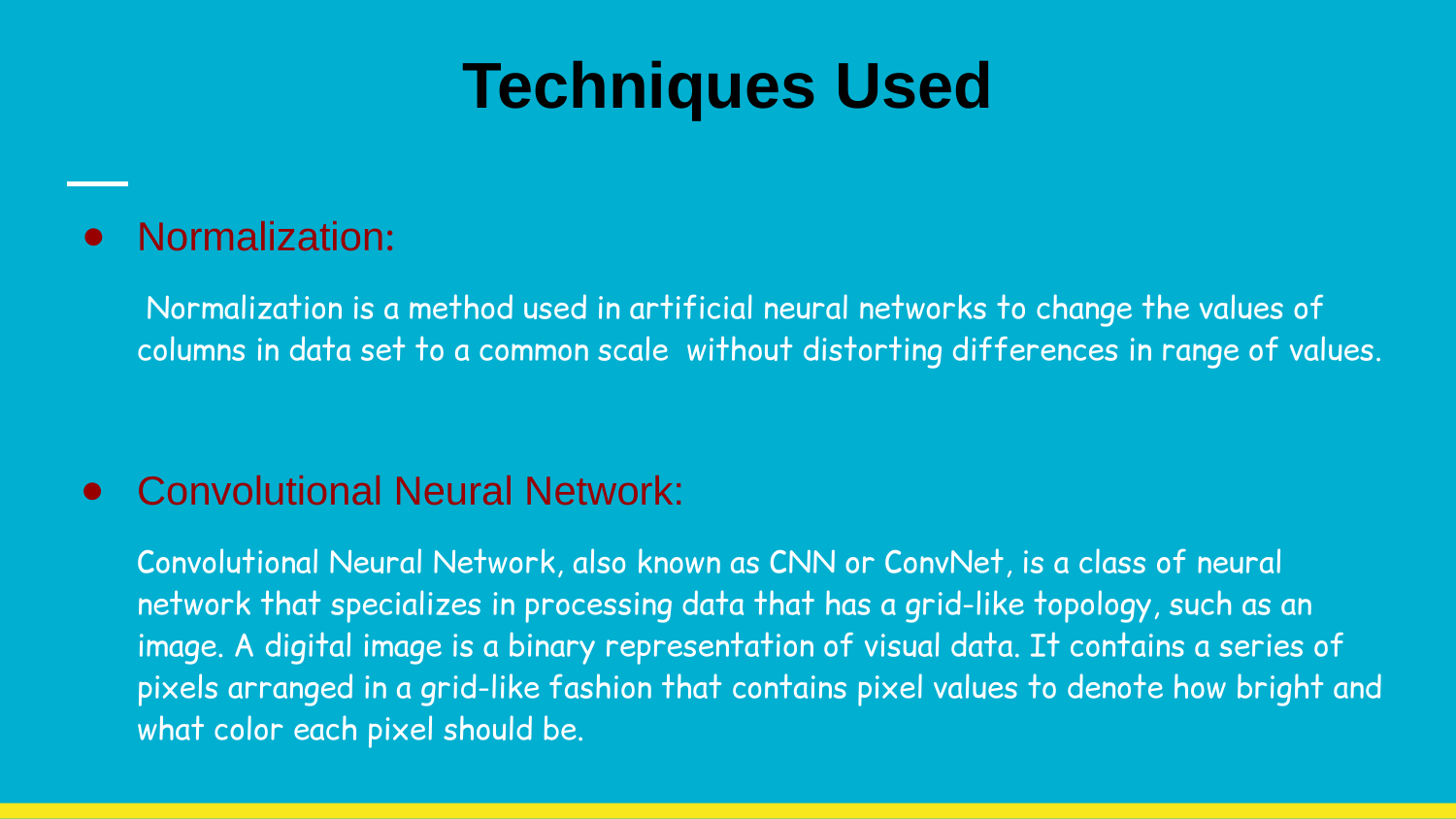

# Techniques Used

Normalization:
 Normalization is a method used in artificial neural networks to change the values of columns in data set to a common scale  without distorting differences in range of values.

Convolutional Neural Network:
Convolutional Neural Network, also known as CNN or ConvNet, is a class of neural network that specializes in processing data that has a grid-like topology, such as an image. A digital image is a binary representation of visual data. It contains a series of pixels arranged in a grid-like fashion that contains pixel values to denote how bright and what color each pixel should be.